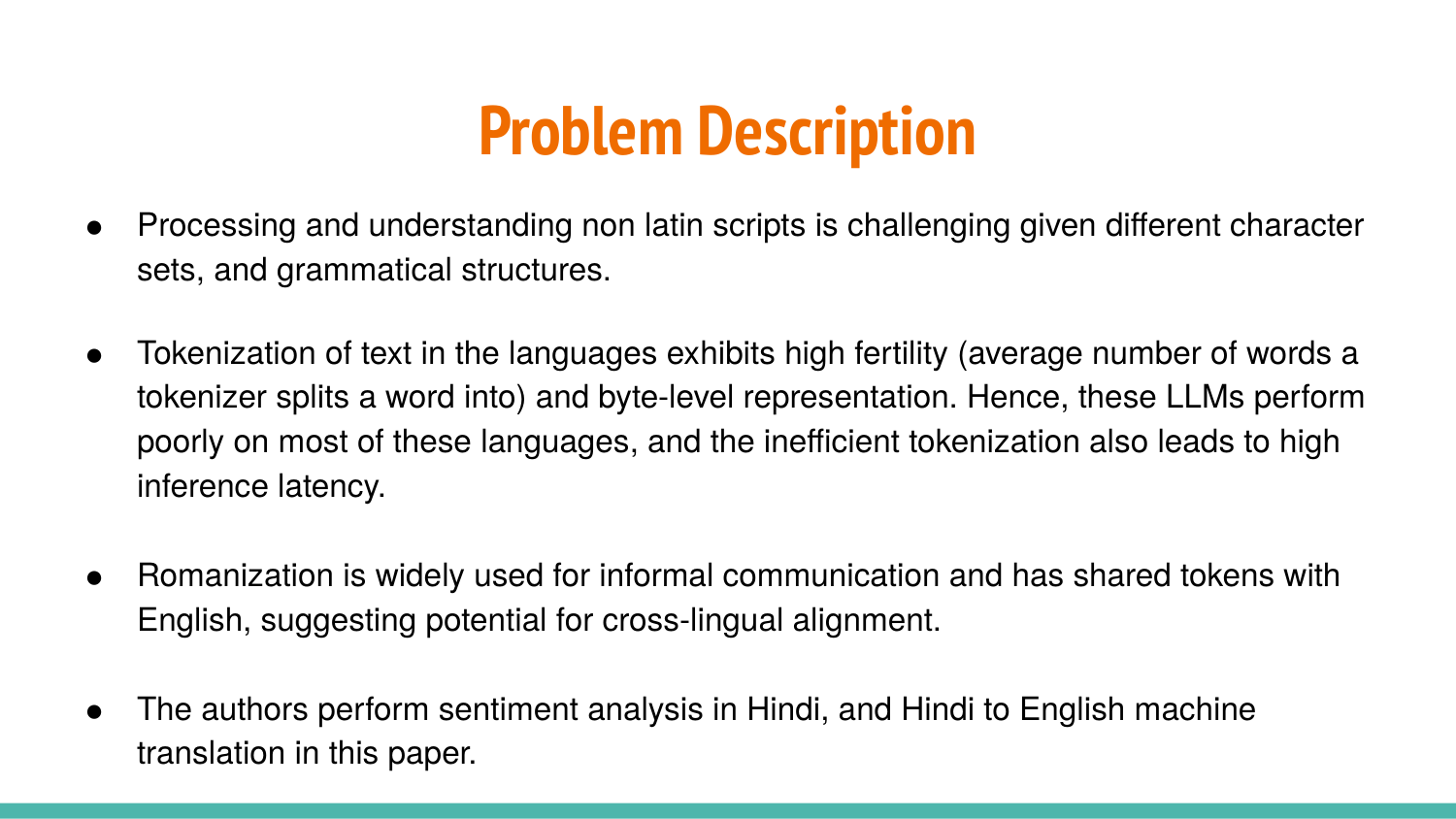

# Problem Description
Processing and understanding non latin scripts is challenging given different character sets, and grammatical structures.
Tokenization of text in the languages exhibits high fertility (average number of words a tokenizer splits a word into) and byte-level representation. Hence, these LLMs perform poorly on most of these languages, and the inefficient tokenization also leads to high inference latency.
Romanization is widely used for informal communication and has shared tokens with English, suggesting potential for cross-lingual alignment.
The authors perform sentiment analysis in Hindi, and Hindi to English machine translation in this paper.